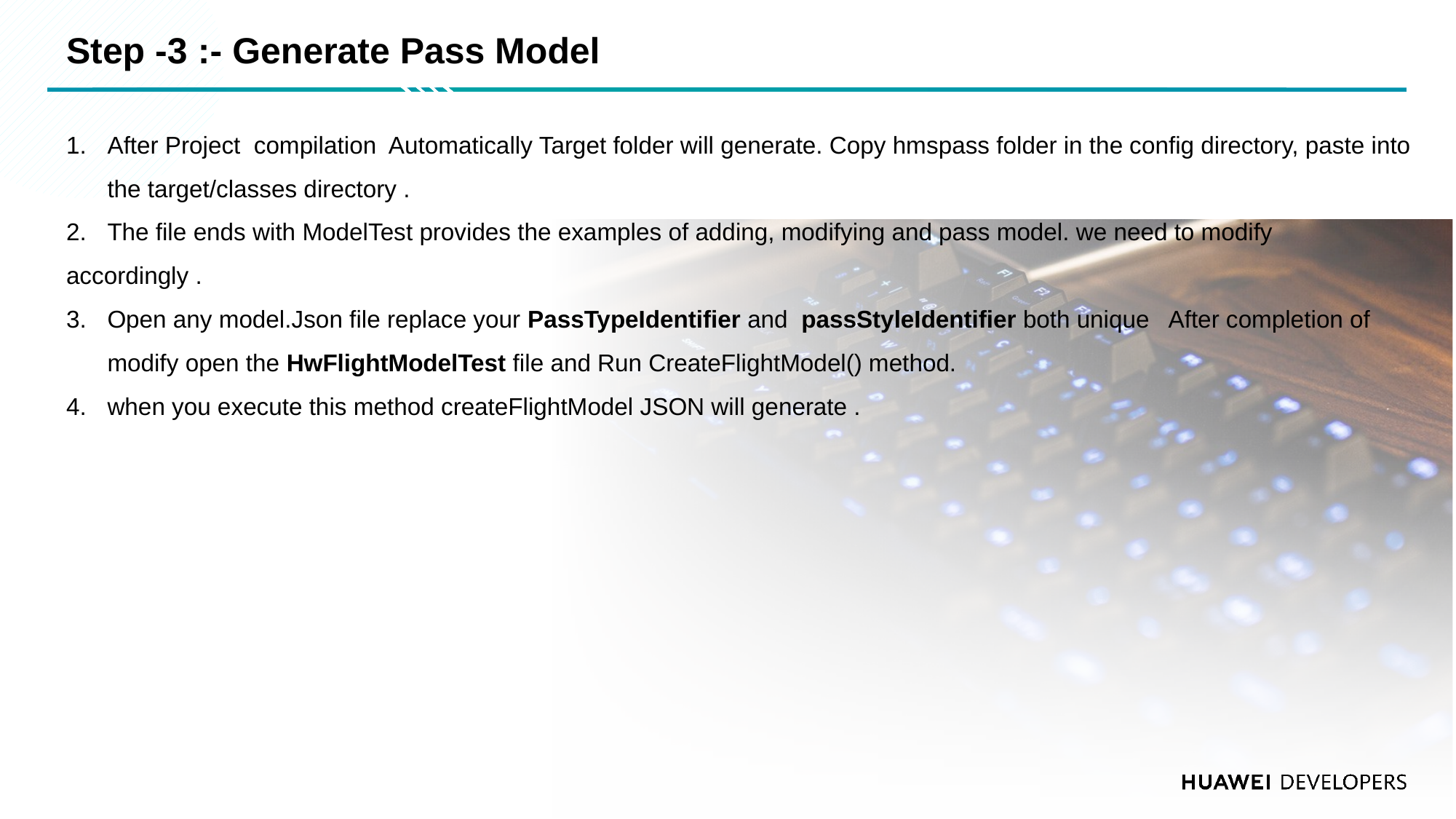

Step -3 :- Generate Pass Model

After Project  compilation  Automatically Target folder will generate. Copy hmspass folder in the config directory, paste into the target/classes directory .
The file ends with ModelTest provides the examples of adding, modifying and pass model. we need to modify
accordingly .
Open any model.Json file replace your PassTypeIdentifier and  passStyleIdentifier both unique   After completion of modify open the HwFlightModelTest file and Run CreateFlightModel() method.
when you execute this method createFlightModel JSON will generate .